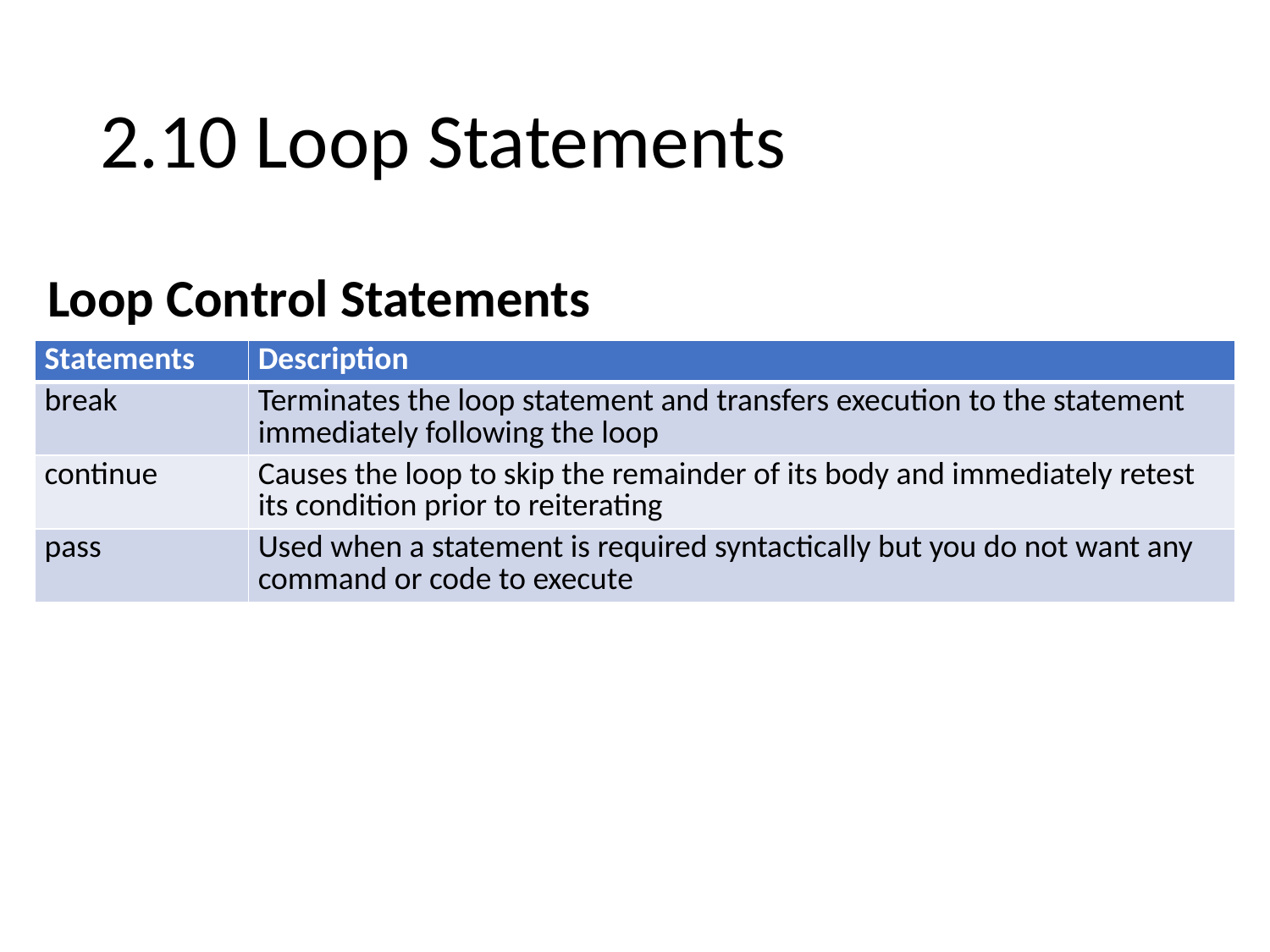

# 2.10 Loop Statements
Loop Control Statements
| Statements | Description |
| --- | --- |
| break | Terminates the loop statement and transfers execution to the statement immediately following the loop |
| continue | Causes the loop to skip the remainder of its body and immediately retest its condition prior to reiterating |
| pass | Used when a statement is required syntactically but you do not want any command or code to execute |